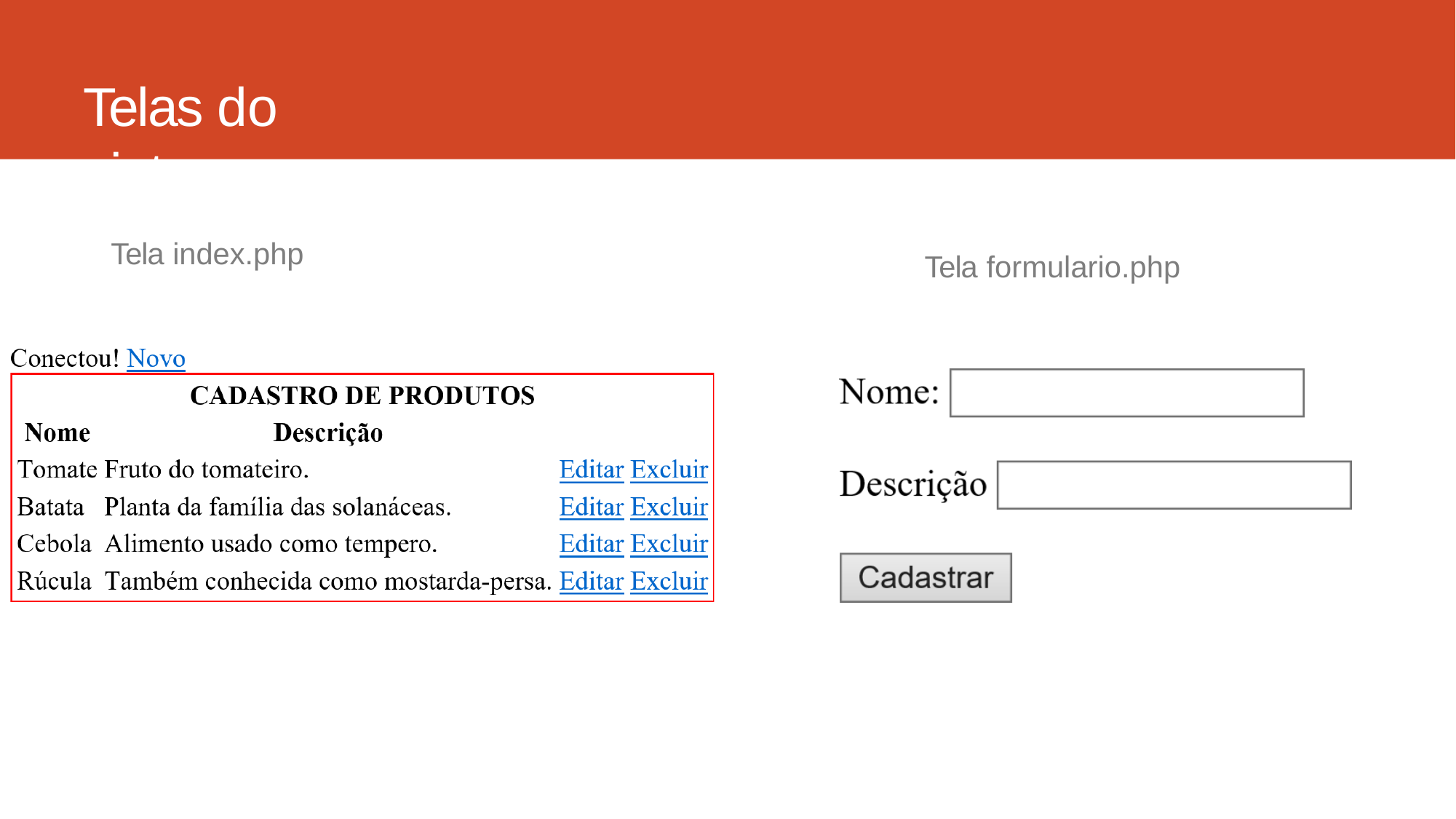

# Telas do sistema
Tela index.php
Tela formulario.php